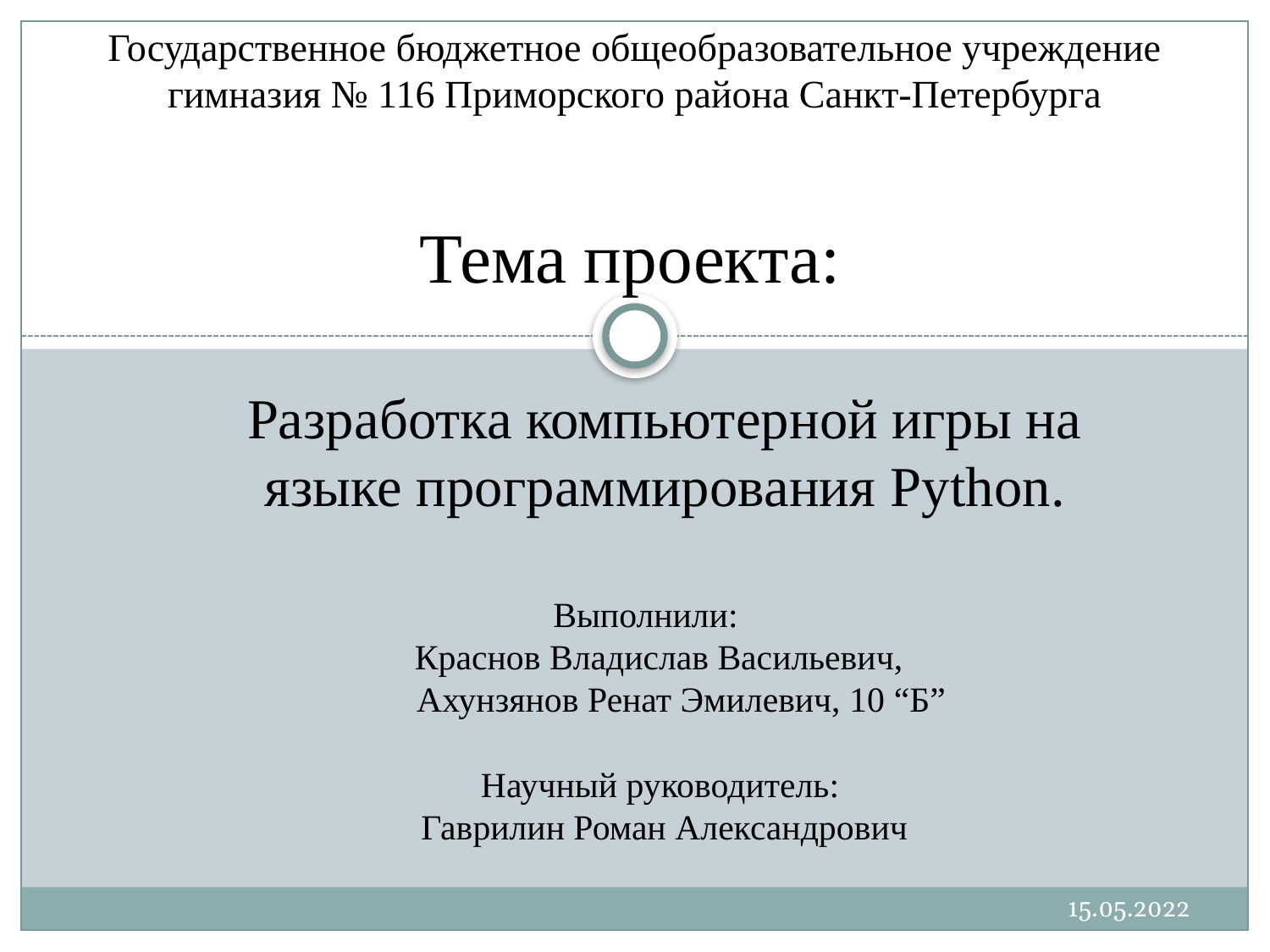

# Государственное бюджетное общеобразовательное учреждение гимназия № 116 Приморского района Санкт-Петербурга
Тема проекта:
Разработка компьютерной игры на языке программирования Python.
Выполнили:
  Краснов Владислав Васильевич,
       Ахунзянов Ренат Эмилевич, 10 “Б”
Научный руководитель:
 Гаврилин Роман Александрович
15.05.2022